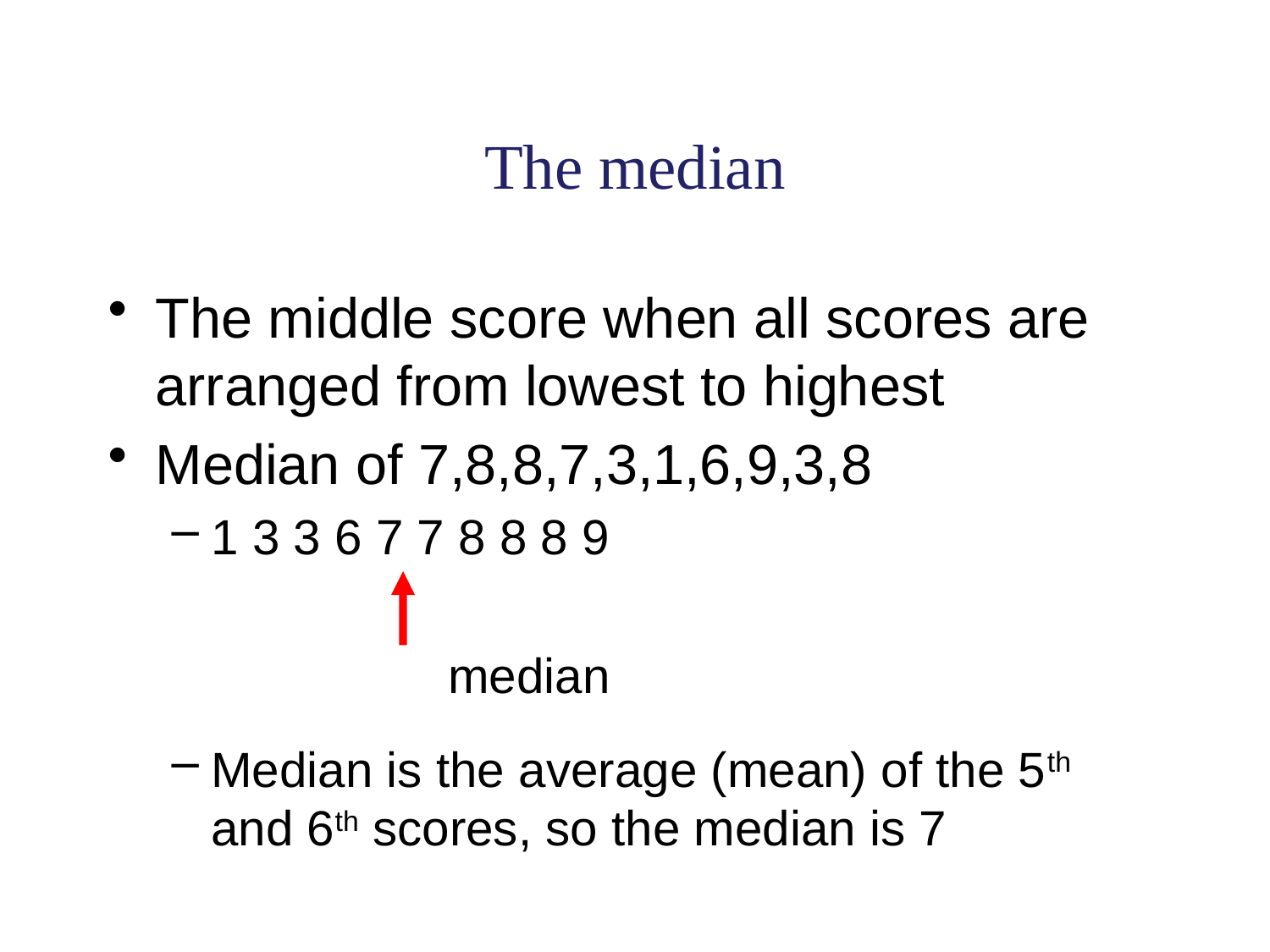

# The median
The middle score when all scores are arranged from lowest to highest
Median of 7,8,8,7,3,1,6,9,3,8
1 3 3 6 7 7 8 8 8 9

		        median

Median is the average (mean) of the 5th and 6th scores, so the median is 7